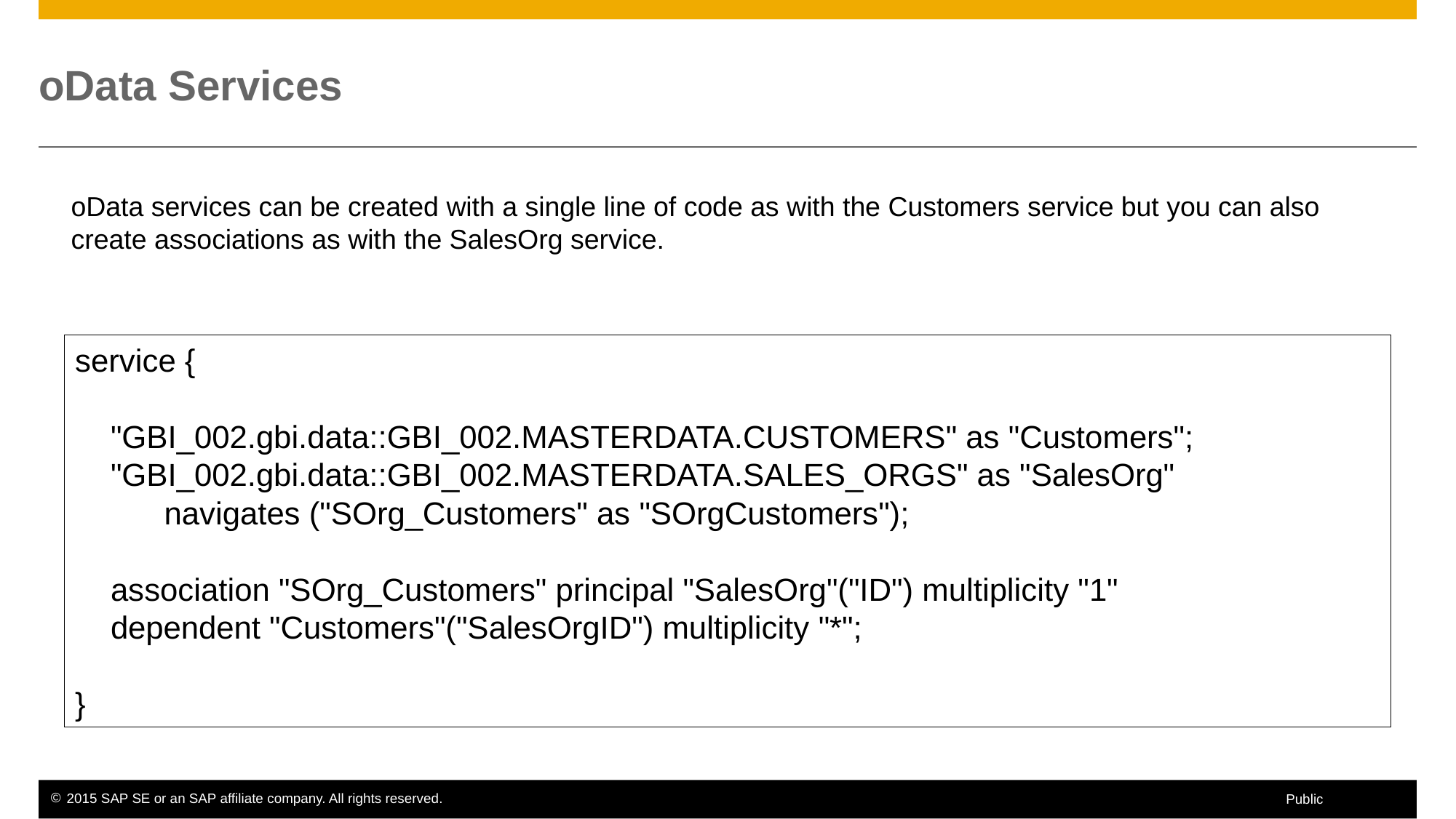

# oData Services
oData services can be created with a single line of code as with the Customers service but you can also
create associations as with the SalesOrg service.
service {

    "GBI_002.gbi.data::GBI_002.MASTERDATA.CUSTOMERS" as "Customers";
    "GBI_002.gbi.data::GBI_002.MASTERDATA.SALES_ORGS" as "SalesOrg"
          navigates ("SOrg_Customers" as "SOrgCustomers");

    association "SOrg_Customers" principal "SalesOrg"("ID") multiplicity "1"
    dependent "Customers"("SalesOrgID") multiplicity "*";

}